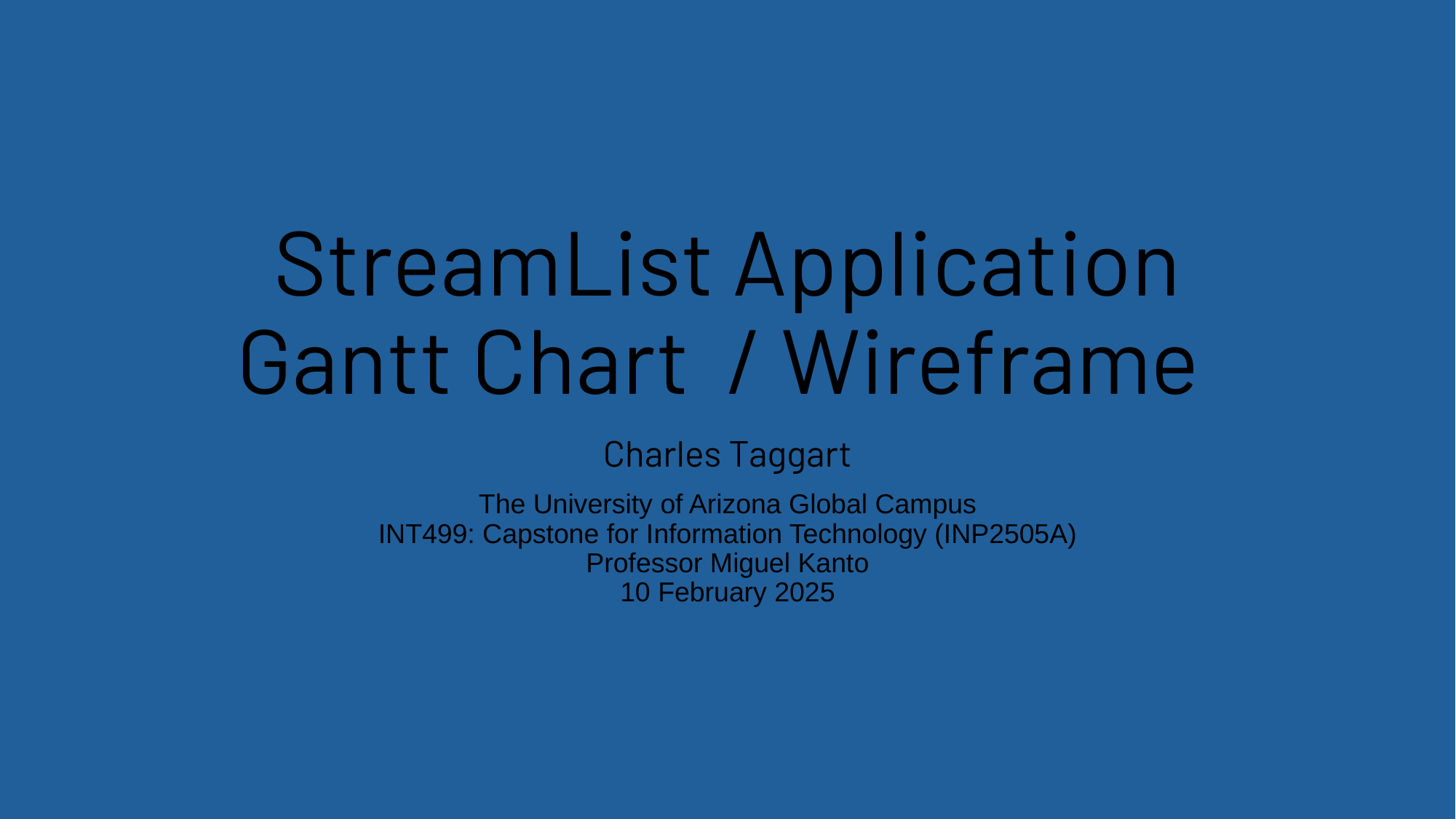

# StreamList Application Gantt Chart  / Wireframe
Charles Taggart
The University of Arizona Global Campus
INT499: Capstone for Information Technology (INP2505A)
Professor Miguel Kanto
10 February 2025